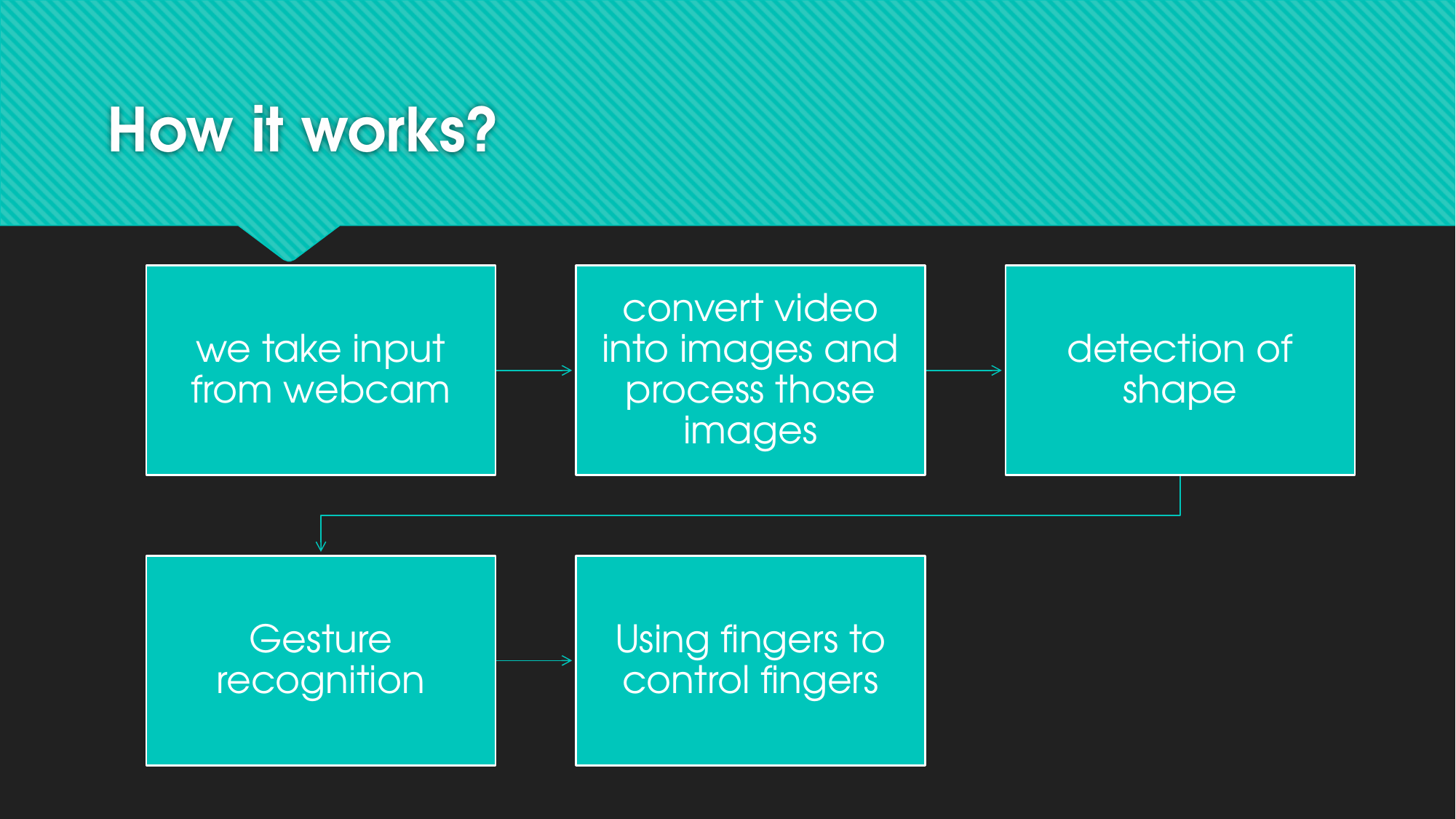

# How it works?

we take input from webcam

convert video into images and process those images

detection of shape

Gesture recognition
Using fingers to control fingers